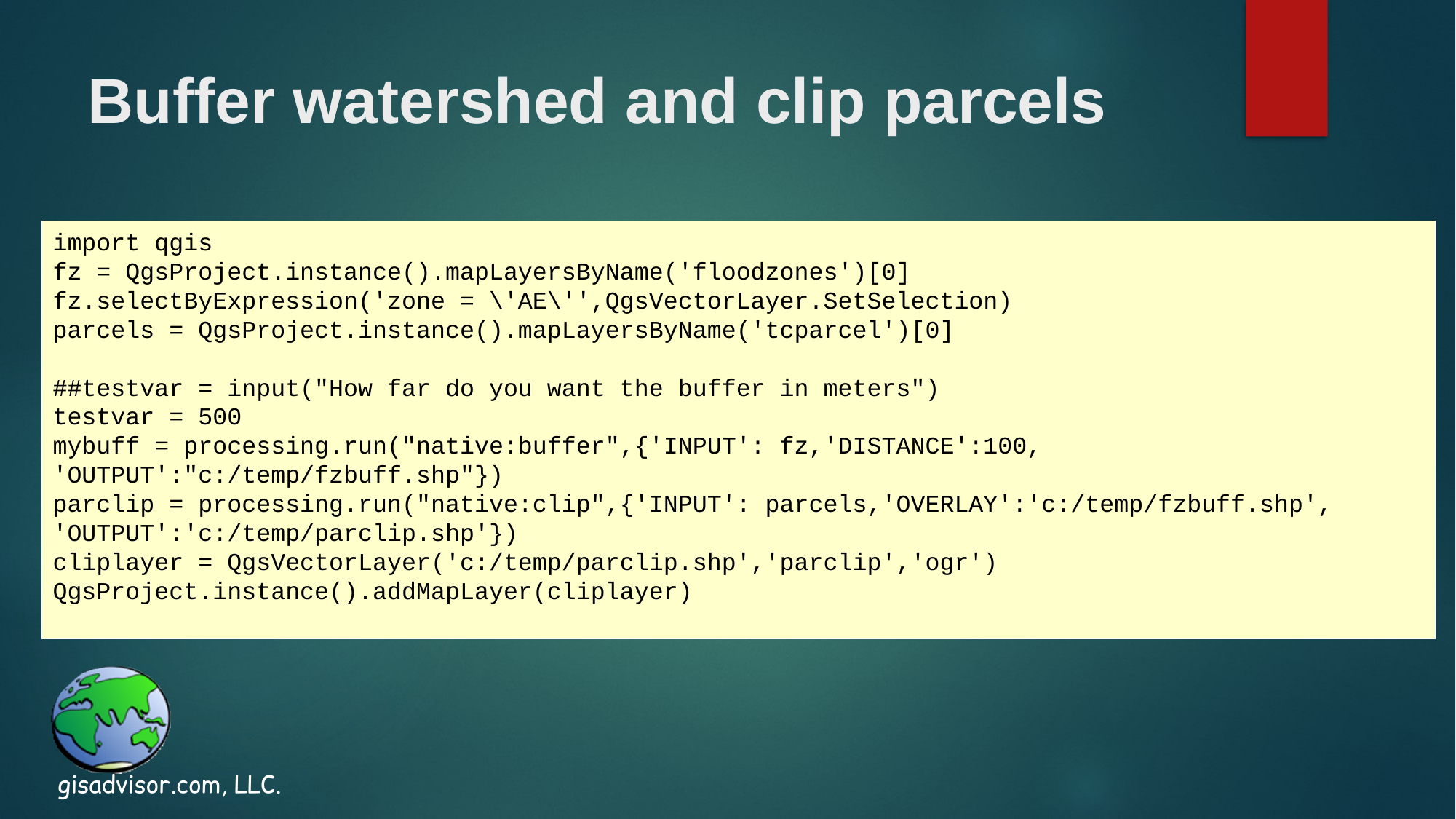

# Buffer watershed and clip parcels
import qgis
fz = QgsProject.instance().mapLayersByName('floodzones')[0]
fz.selectByExpression('zone = \'AE\'',QgsVectorLayer.SetSelection)
parcels = QgsProject.instance().mapLayersByName('tcparcel')[0]

##testvar = input("How far do you want the buffer in meters")
testvar = 500
mybuff = processing.run("native:buffer",{'INPUT': fz,'DISTANCE':100, 'OUTPUT':"c:/temp/fzbuff.shp"})
parclip = processing.run("native:clip",{'INPUT': parcels,'OVERLAY':'c:/temp/fzbuff.shp', 'OUTPUT':'c:/temp/parclip.shp'})
cliplayer = QgsVectorLayer('c:/temp/parclip.shp','parclip','ogr')
QgsProject.instance().addMapLayer(cliplayer)